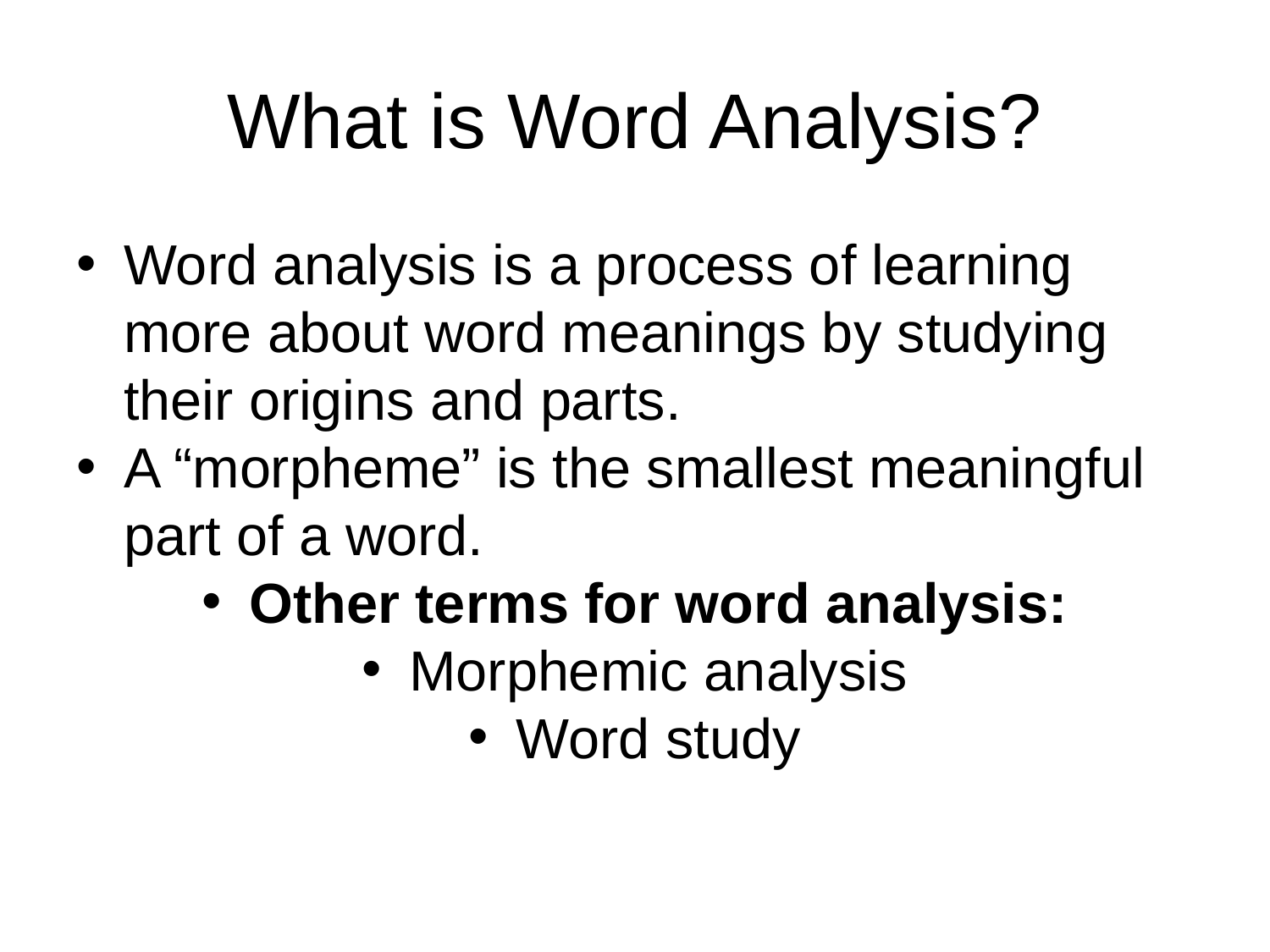

# What is Word Analysis?
Word analysis is a process of learning more about word meanings by studying their origins and parts.
A “morpheme” is the smallest meaningful part of a word.
Other terms for word analysis:
Morphemic analysis
Word study